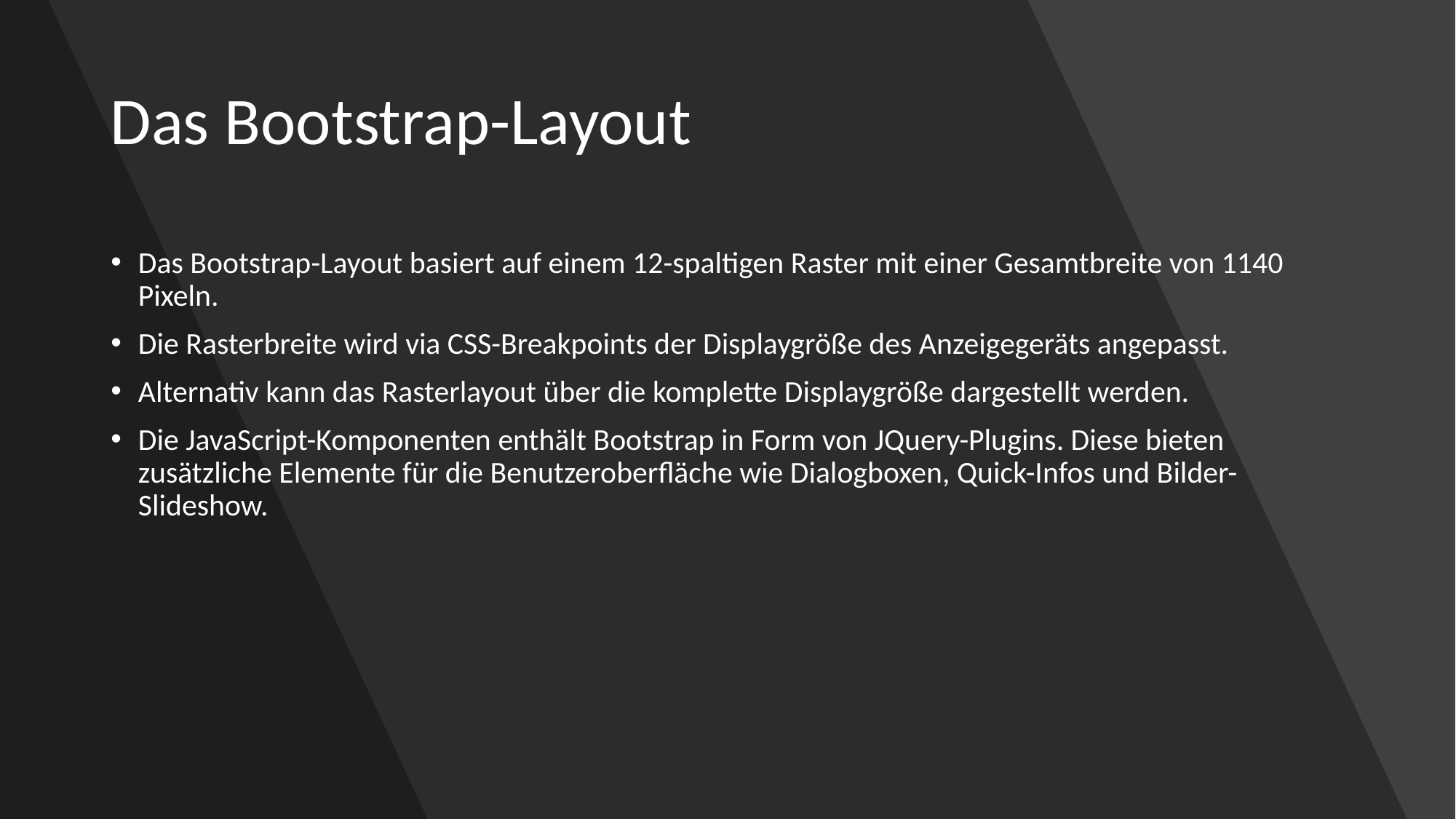

# Das Bootstrap-Layout
Das Bootstrap-Layout basiert auf einem 12-spaltigen Raster mit einer Gesamtbreite von 1140 Pixeln.
Die Rasterbreite wird via CSS-Breakpoints der Displaygröße des Anzeigegeräts angepasst.
Alternativ kann das Rasterlayout über die komplette Displaygröße dargestellt werden.
Die JavaScript-Komponenten enthält Bootstrap in Form von JQuery-Plugins. Diese bieten zusätzliche Elemente für die Benutzeroberfläche wie Dialogboxen, Quick-Infos und Bilder-Slideshow.